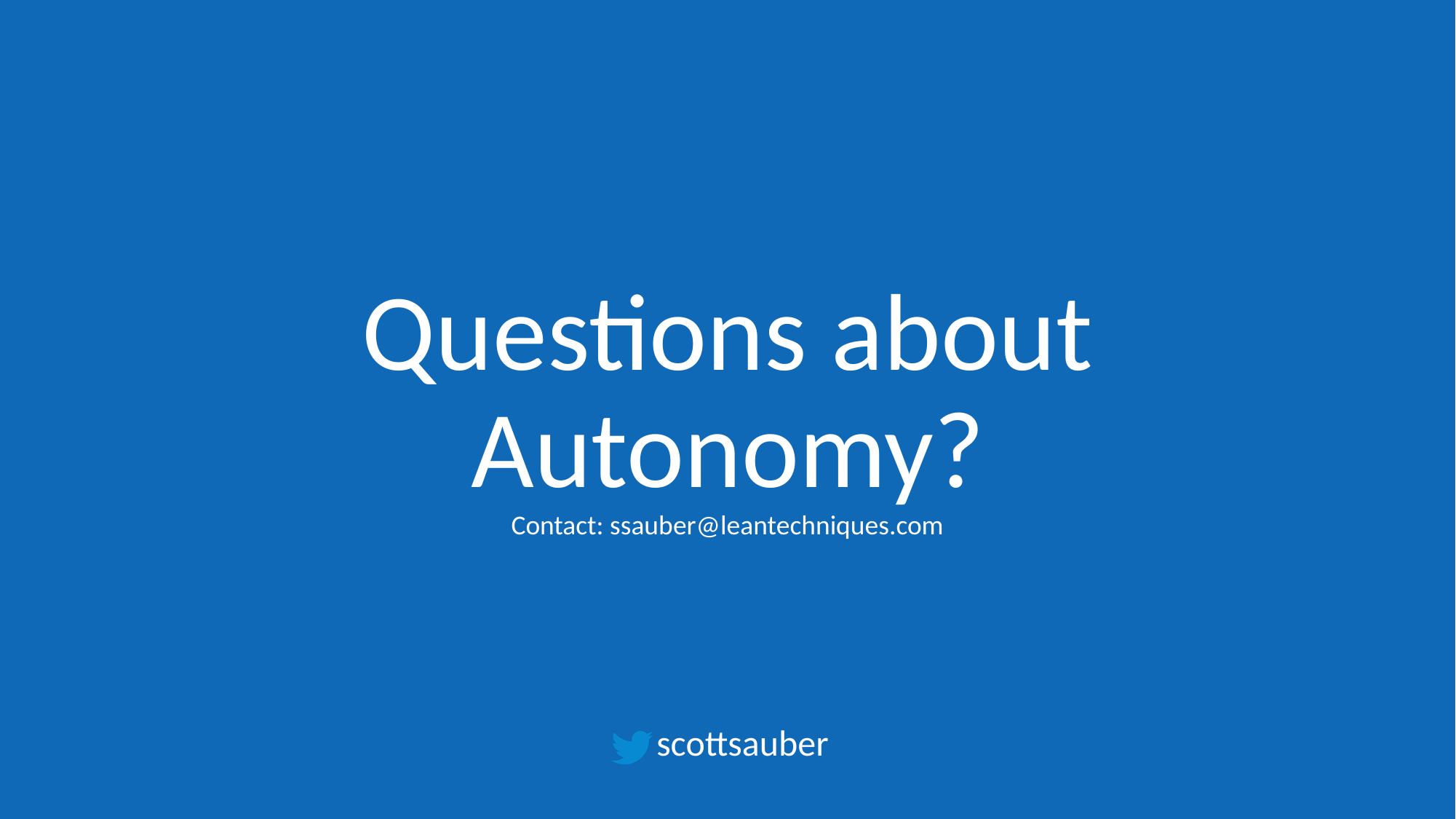

# Questions about Autonomy? Contact: ssauber@leantechniques.com

scottsauber